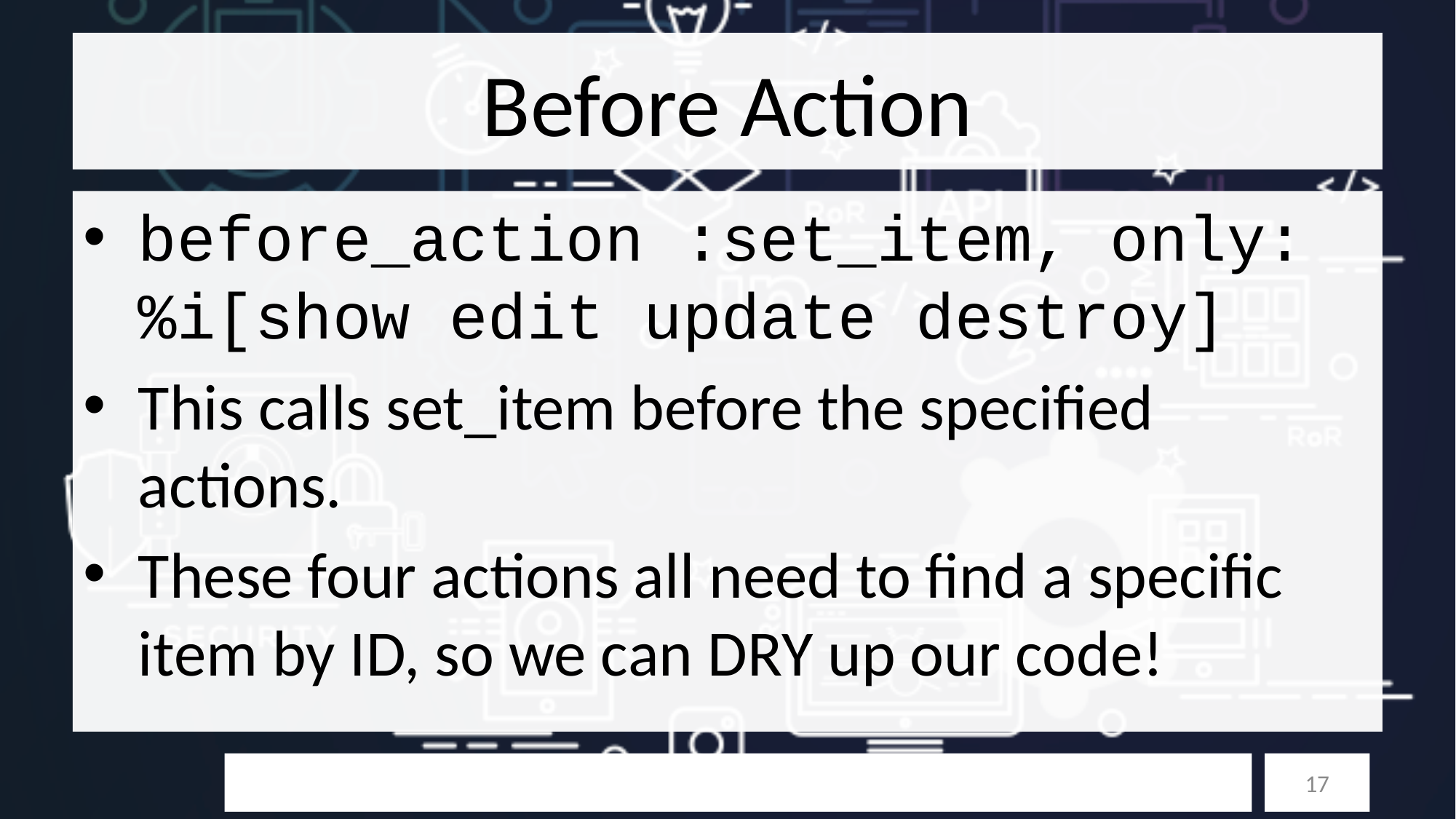

# Before Action
before_action :set_item, only: %i[show edit update destroy]
This calls set_item before the specified actions.
These four actions all need to find a specific item by ID, so we can DRY up our code!

17